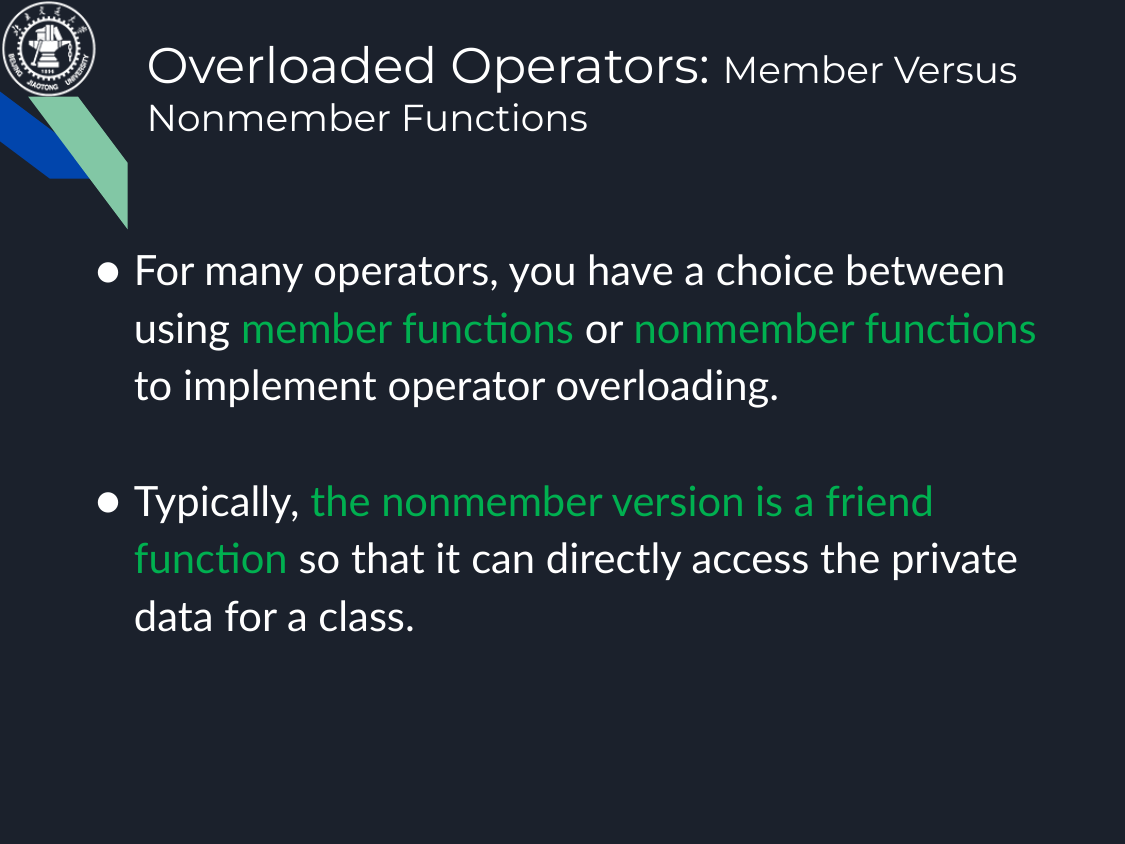

# Overloaded Operators: Member Versus Nonmember Functions
For many operators, you have a choice between using member functions or nonmember functions to implement operator overloading.

Typically, the nonmember version is a friend function so that it can directly access the private data for a class.